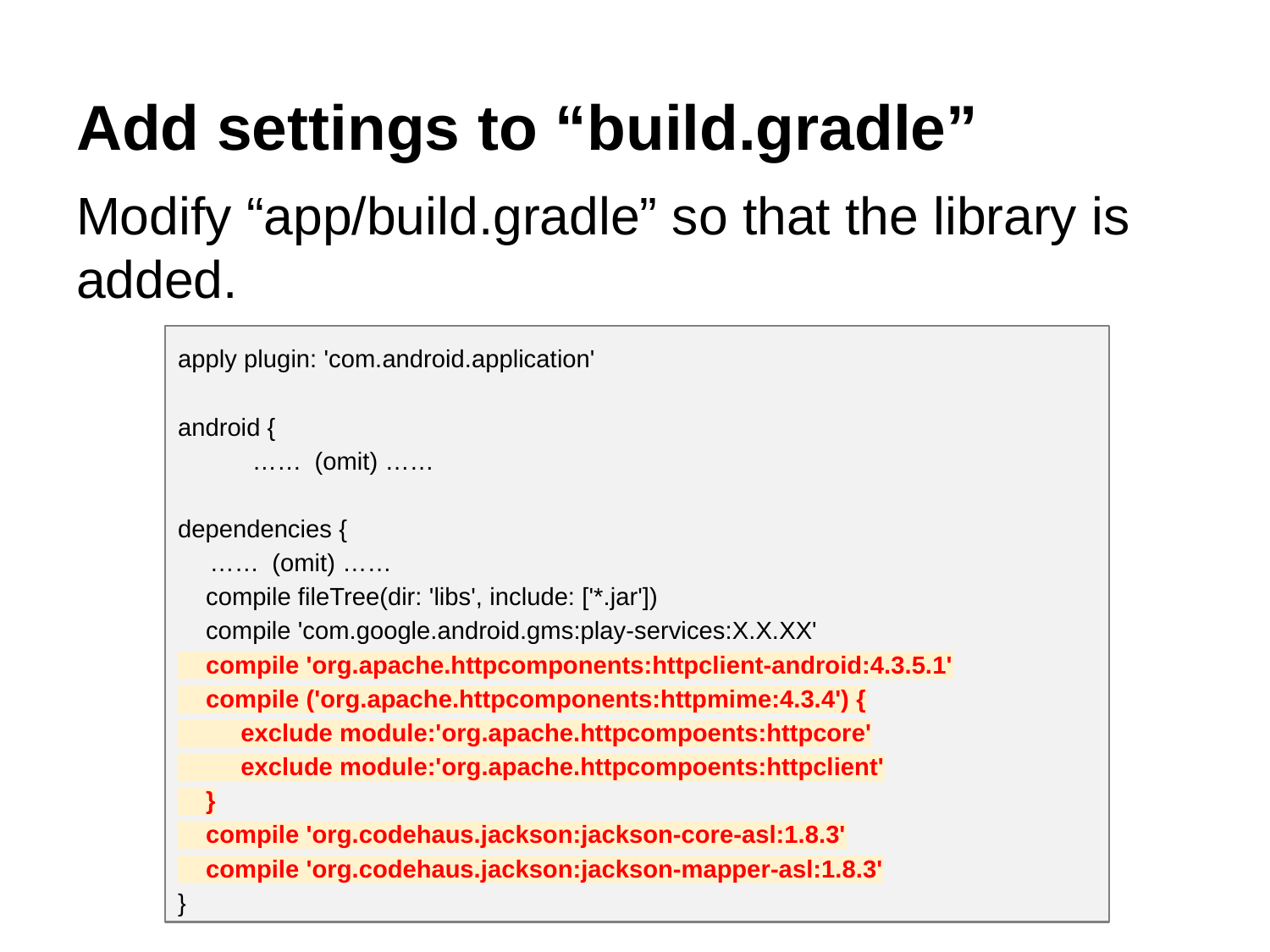

# Add settings to “build.gradle”
Modify “app/build.gradle” so that the library is added.
apply plugin: 'com.android.application'

android {
　　　…… (omit) ……

dependencies {
　 …… (omit) ……
    compile fileTree(dir: 'libs', include: ['*.jar'])
    compile 'com.google.android.gms:play-services:X.X.XX'
    compile 'org.apache.httpcomponents:httpclient-android:4.3.5.1'
    compile ('org.apache.httpcomponents:httpmime:4.3.4') {
         exclude module:'org.apache.httpcompoents:httpcore'
         exclude module:'org.apache.httpcompoents:httpclient'
    }
    compile 'org.codehaus.jackson:jackson-core-asl:1.8.3'
    compile 'org.codehaus.jackson:jackson-mapper-asl:1.8.3'
}